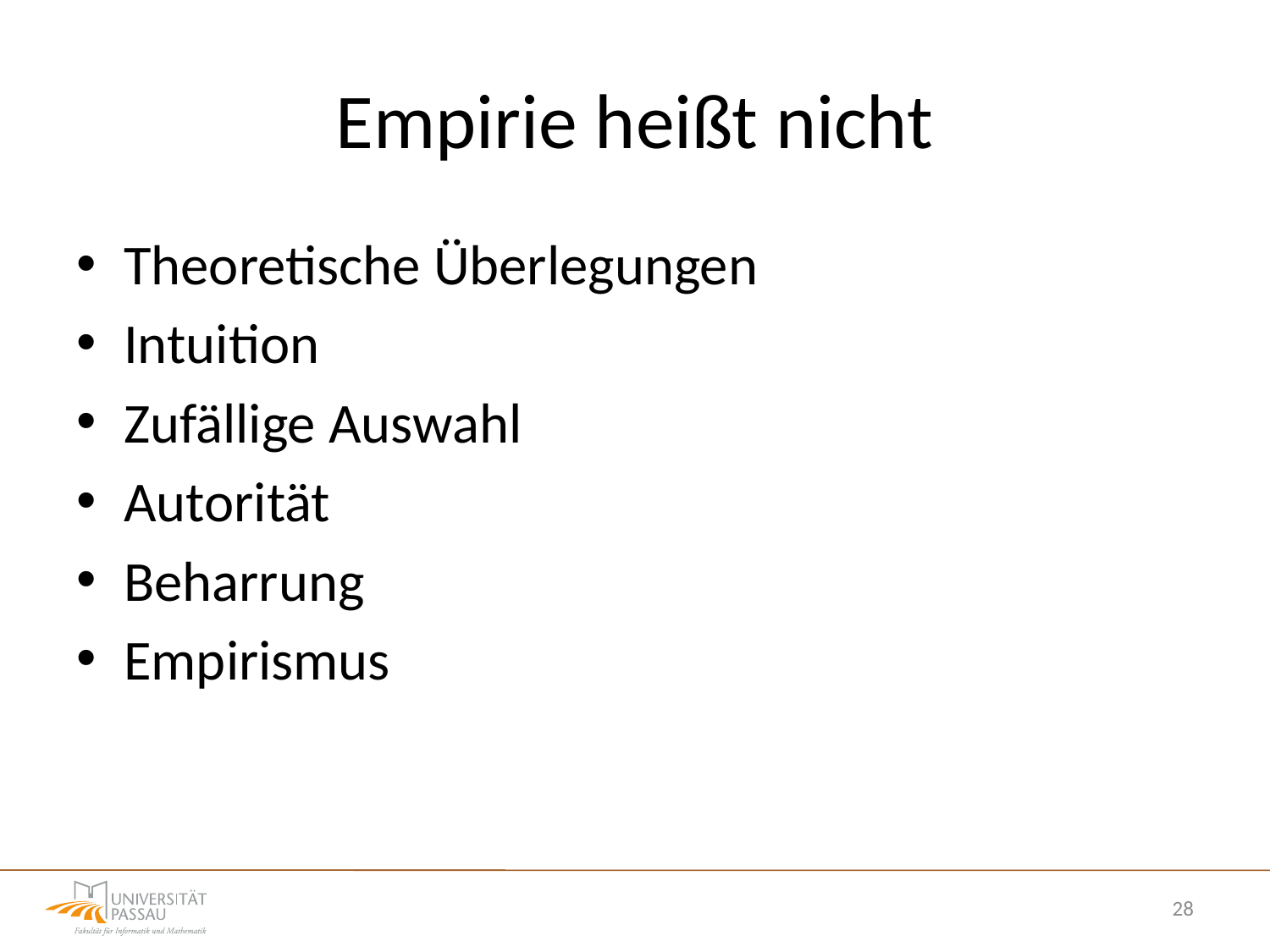

# Empirie heißt nicht
Theoretische Überlegungen
Intuition
Zufällige Auswahl
Autorität
Beharrung
Empirismus
28